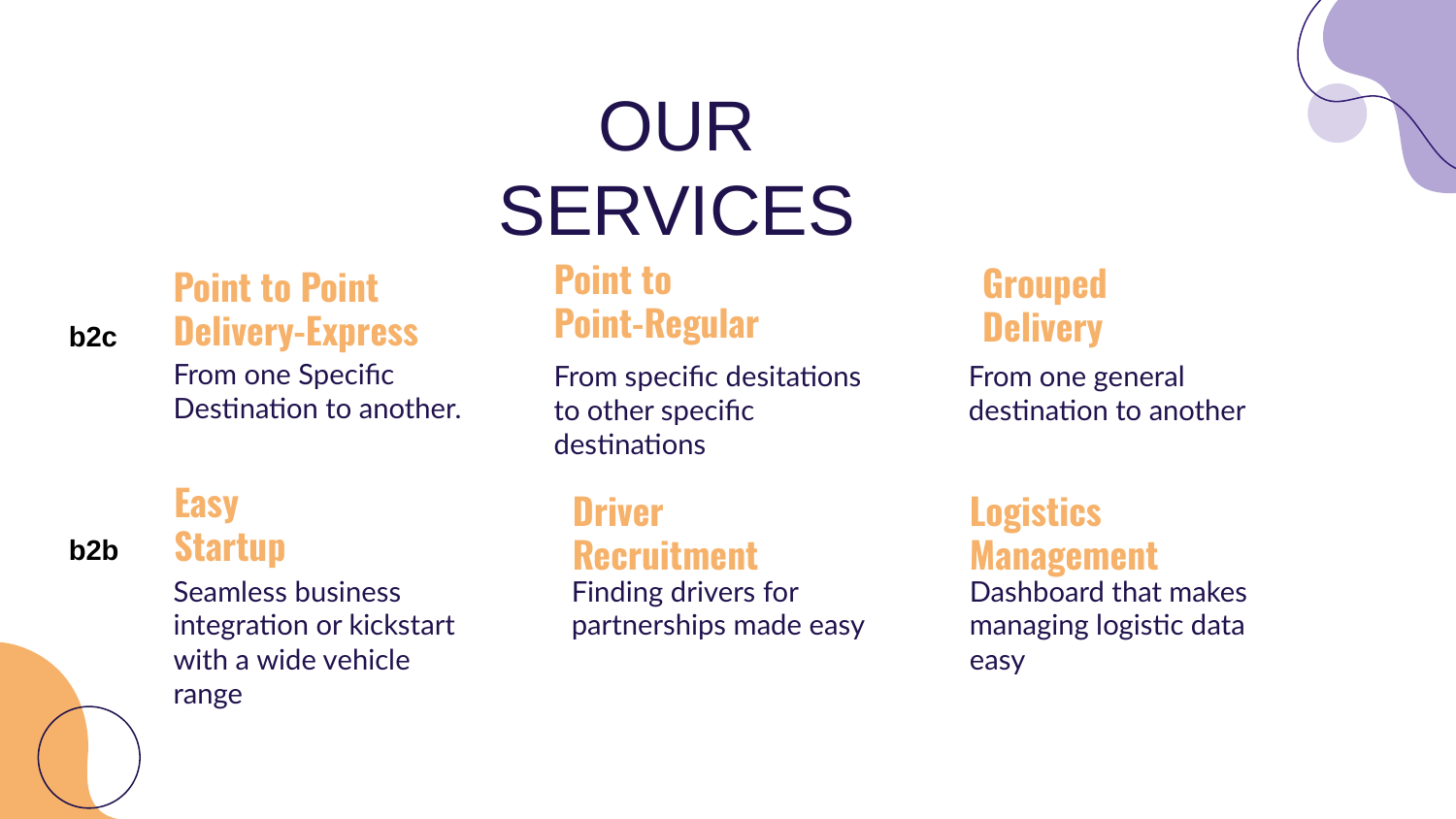

# OUR SERVICES
Point to Point-Regular
Grouped Delivery
Point to Point Delivery-Express
b2c
From one Specific Destination to another.
From one general destination to another
From specific desitations to other specific destinations
Easy Startup
Driver Recruitment
Logistics Management
b2b
Seamless business integration or kickstart with a wide vehicle range
Finding drivers for partnerships made easy
Dashboard that makes managing logistic data easy